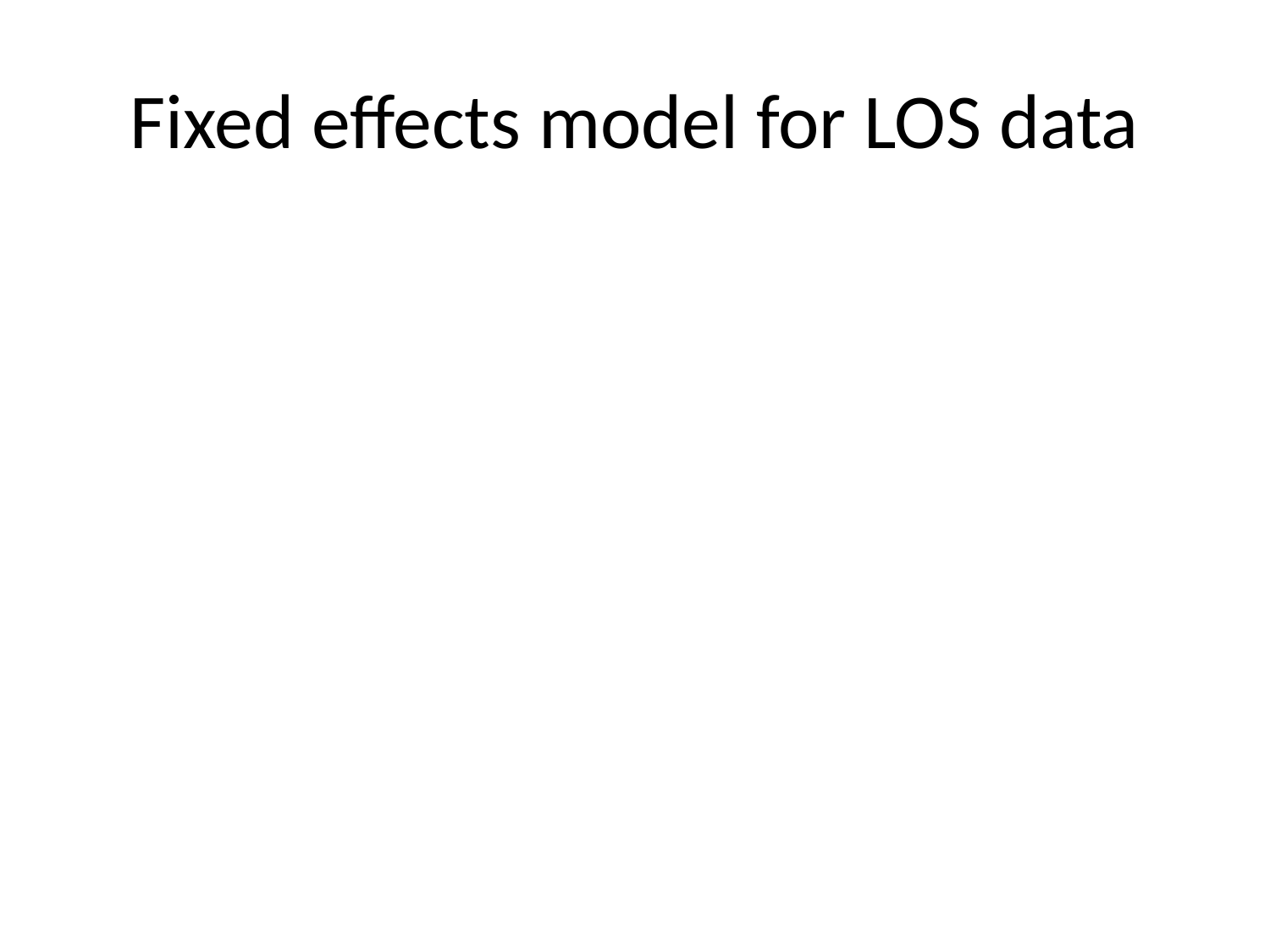

# Fixed effects model for LOS data